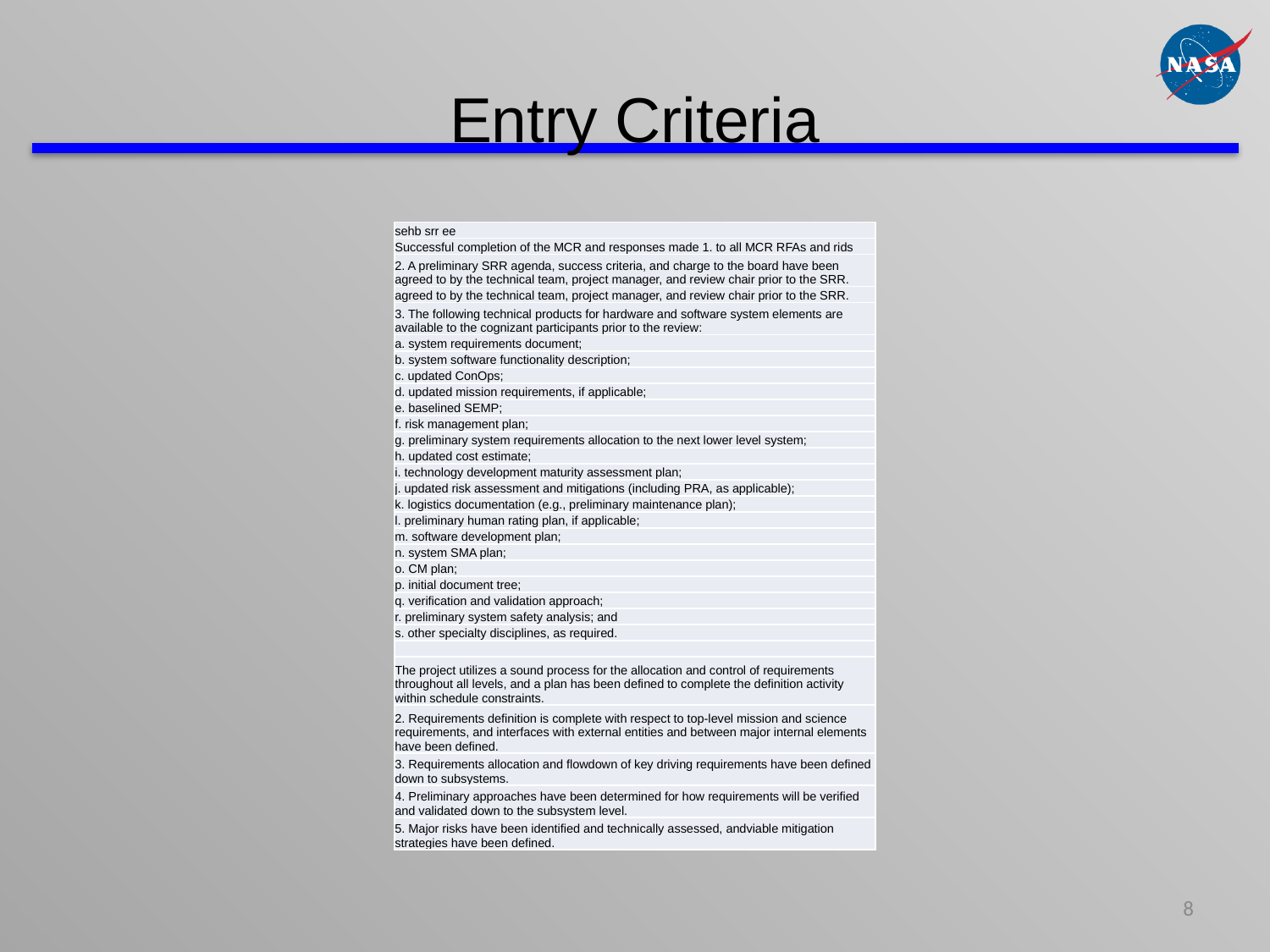

# Entry Criteria
| sehb srr ee |
| --- |
| Successful completion of the MCR and responses made 1. to all MCR RFAs and rids |
| 2. A preliminary SRR agenda, success criteria, and charge to the board have been agreed to by the technical team, project manager, and review chair prior to the SRR. |
| agreed to by the technical team, project manager, and review chair prior to the SRR. |
| 3. The following technical products for hardware and software system elements are available to the cognizant participants prior to the review: |
| a. system requirements document; |
| b. system software functionality description; |
| c. updated ConOps; |
| d. updated mission requirements, if applicable; |
| e. baselined SEMP; |
| f. risk management plan; |
| g. preliminary system requirements allocation to the next lower level system; |
| h. updated cost estimate; |
| i. technology development maturity assessment plan; |
| j. updated risk assessment and mitigations (including PRA, as applicable); |
| k. logistics documentation (e.g., preliminary maintenance plan); |
| l. preliminary human rating plan, if applicable; |
| m. software development plan; |
| n. system SMA plan; |
| o. CM plan; |
| p. initial document tree; |
| q. verification and validation approach; |
| r. preliminary system safety analysis; and |
| s. other specialty disciplines, as required. |
|  |
| The project utilizes a sound process for the allocation and control of requirements throughout all levels, and a plan has been defined to complete the definition activity within schedule constraints. |
| 2. Requirements definition is complete with respect to top-level mission and science requirements, and interfaces with external entities and between major internal elements have been defined. |
| 3. Requirements allocation and flowdown of key driving requirements have been defined down to subsystems. |
| 4. Preliminary approaches have been determined for how requirements will be verified and validated down to the subsystem level. |
| 5. Major risks have been identified and technically assessed, andviable mitigation strategies have been defined. |
8